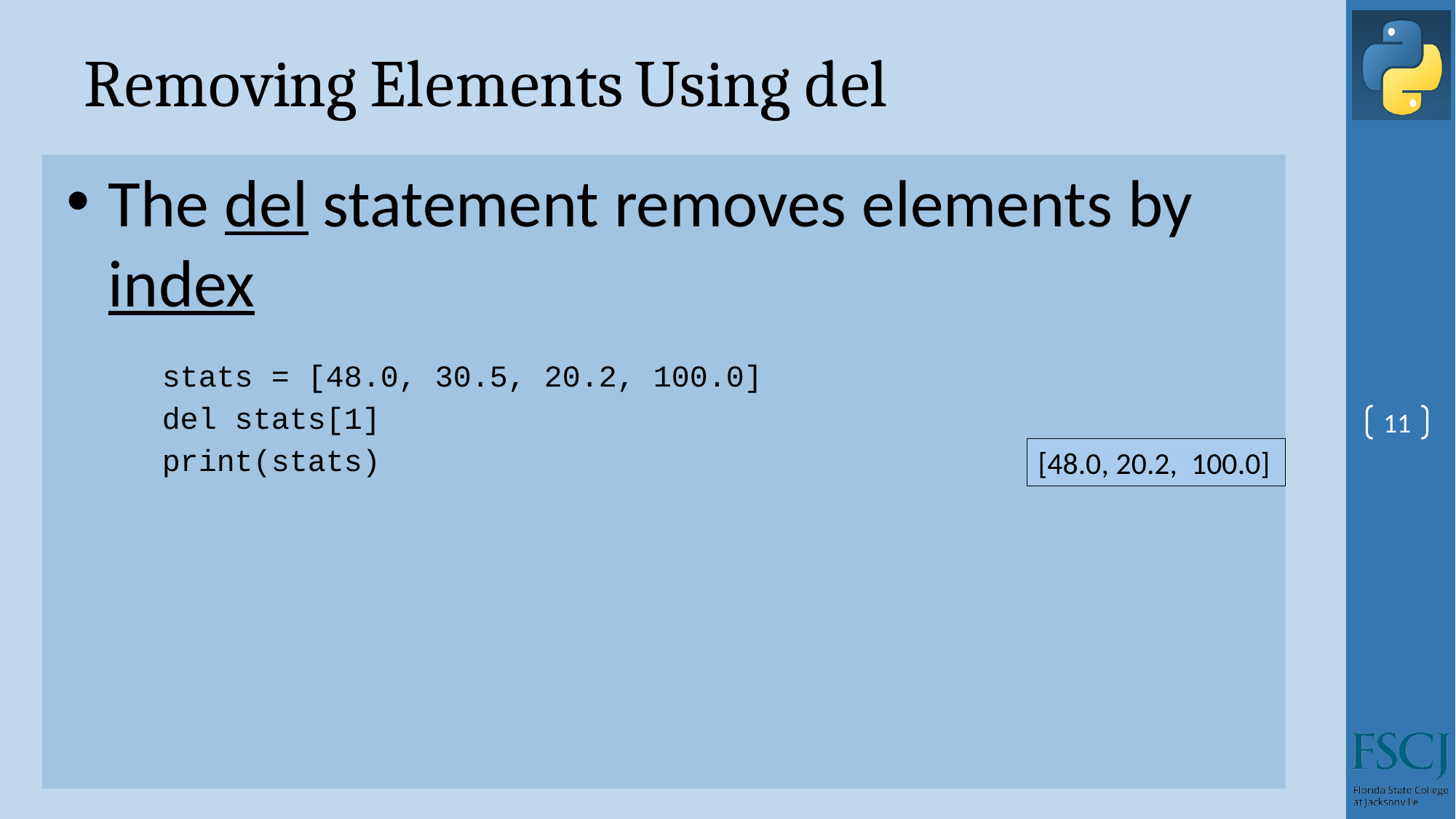

# Removing Elements Using del
The del statement removes elements by index

stats = [48.0, 30.5, 20.2, 100.0]
del stats[1]
print(stats)
11
[48.0, 20.2,  100.0]